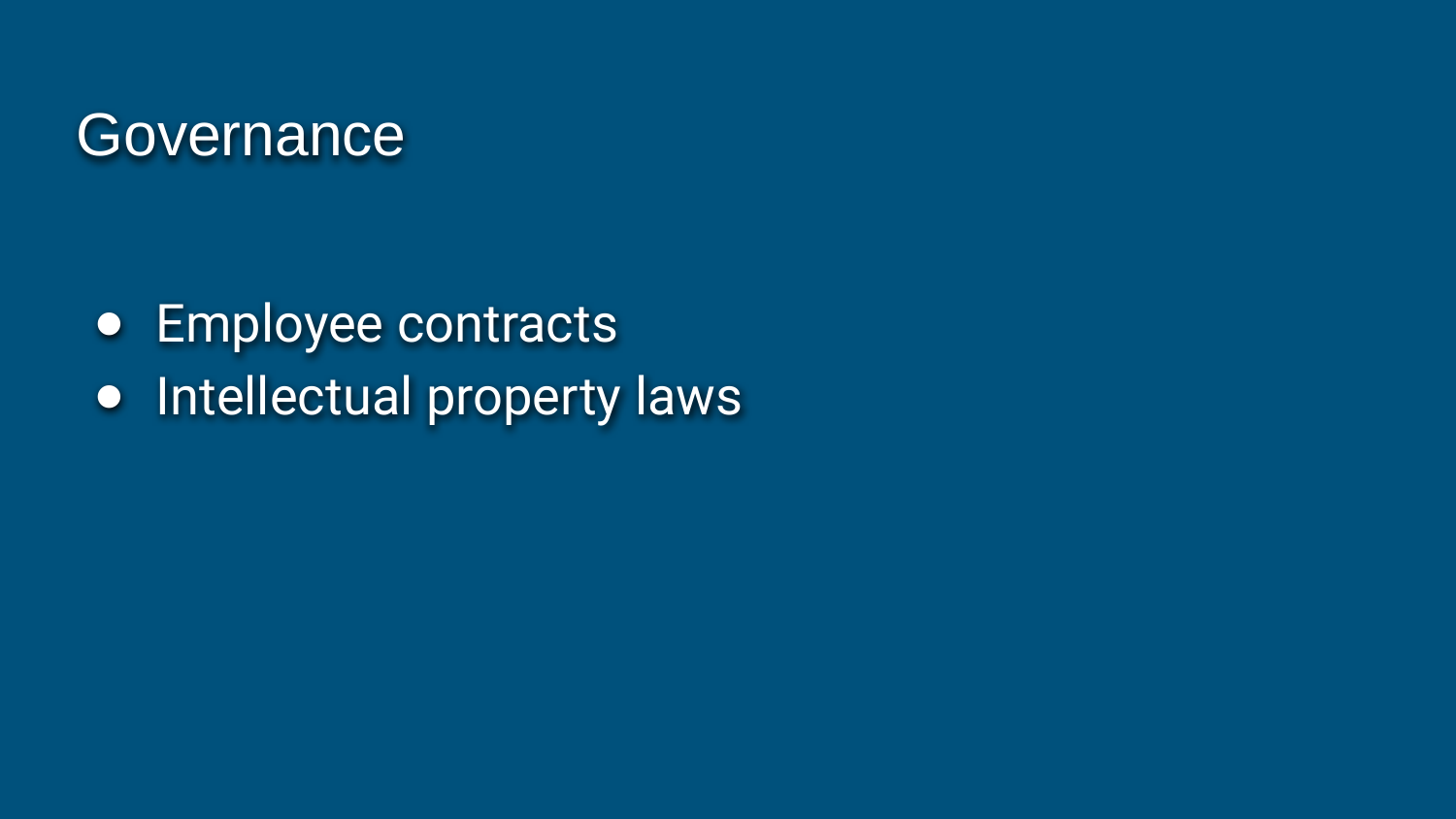

# Governance

Employee contracts
Intellectual property laws